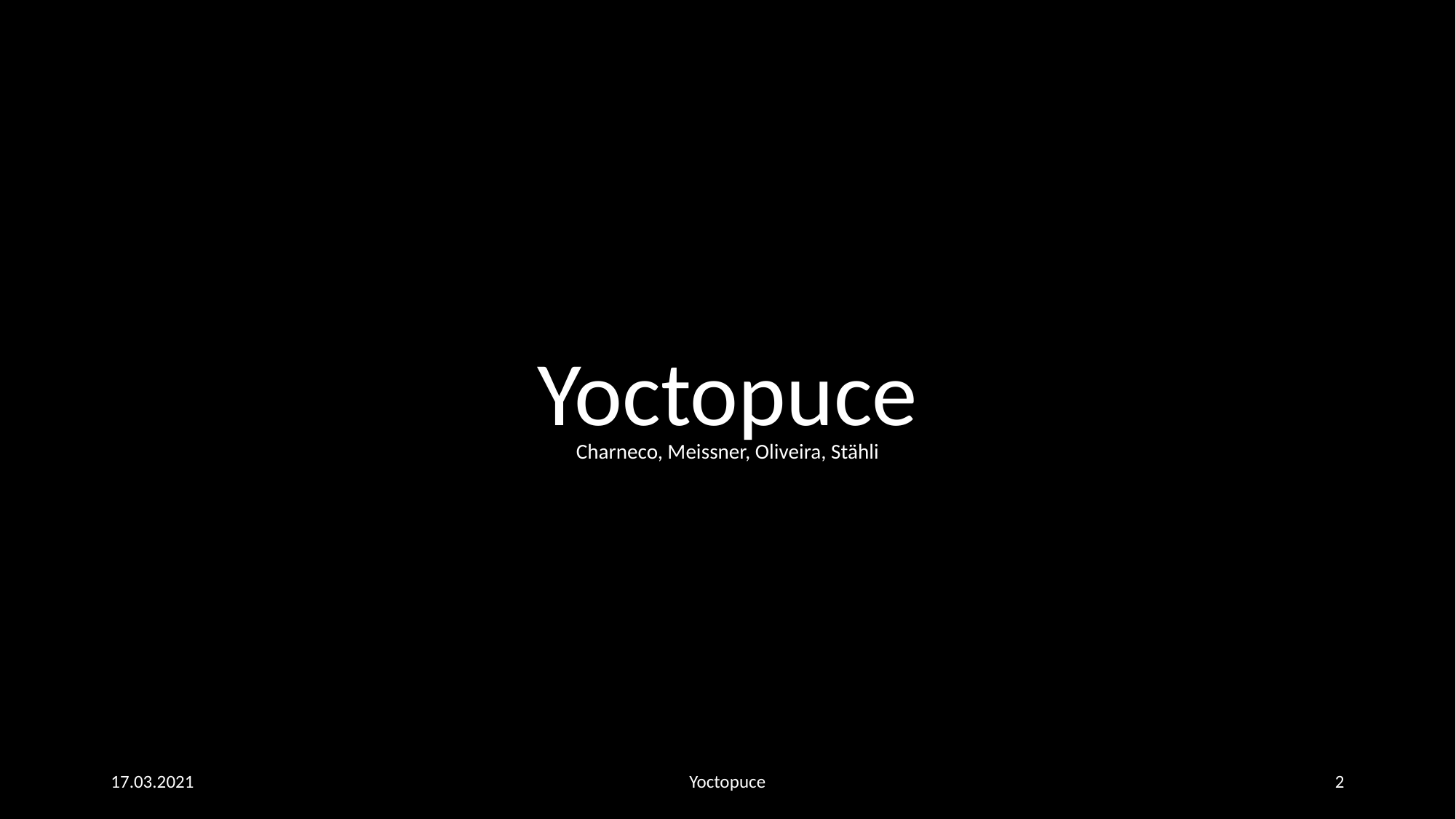

# Yoctopuce
Charneco, Meissner, Oliveira, Stähli
17.03.2021
Yoctopuce
2